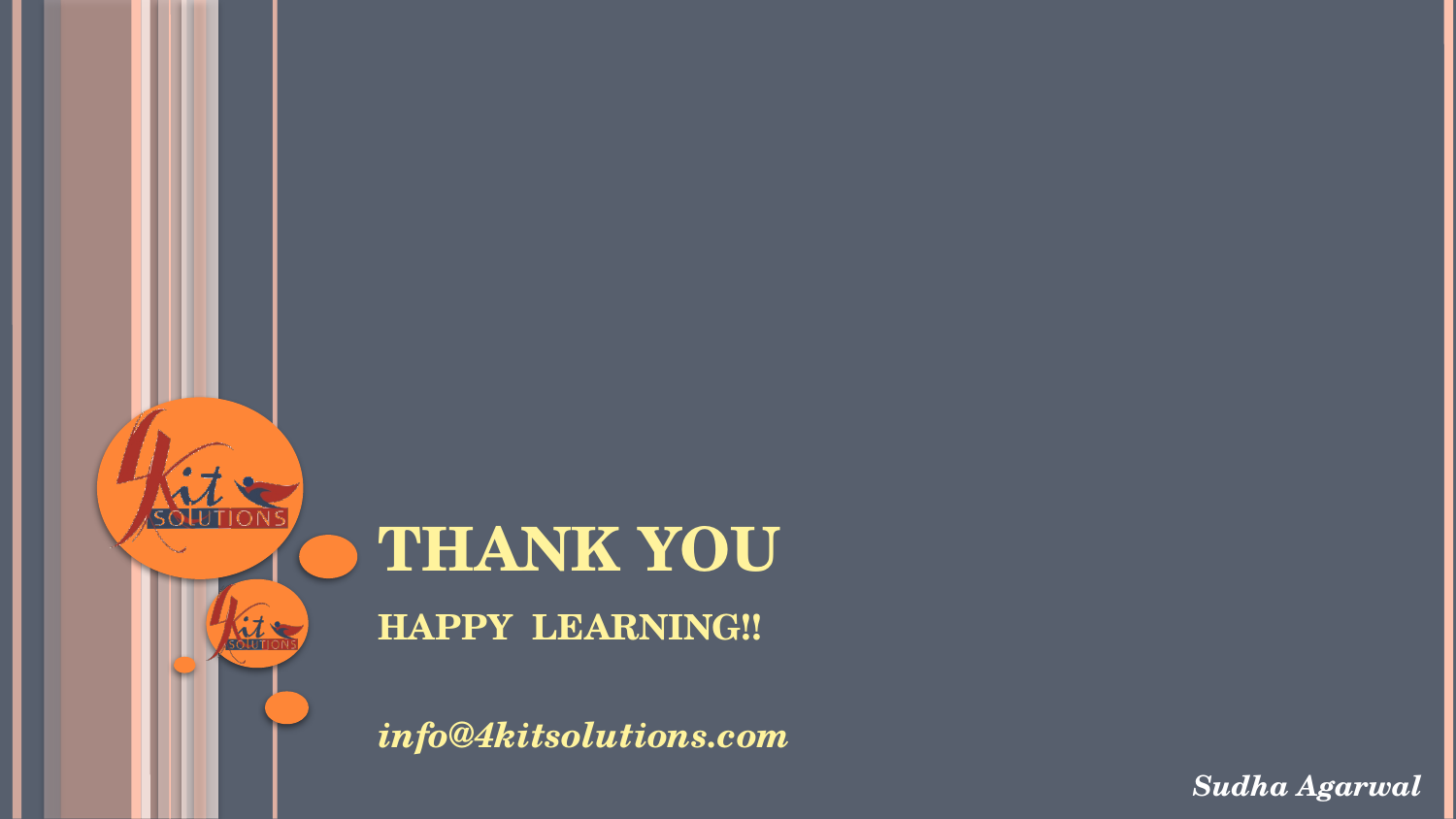

# Thank You
HAPPY  LEARNING!!

info@4kitsolutions.com
Sudha Agarwal